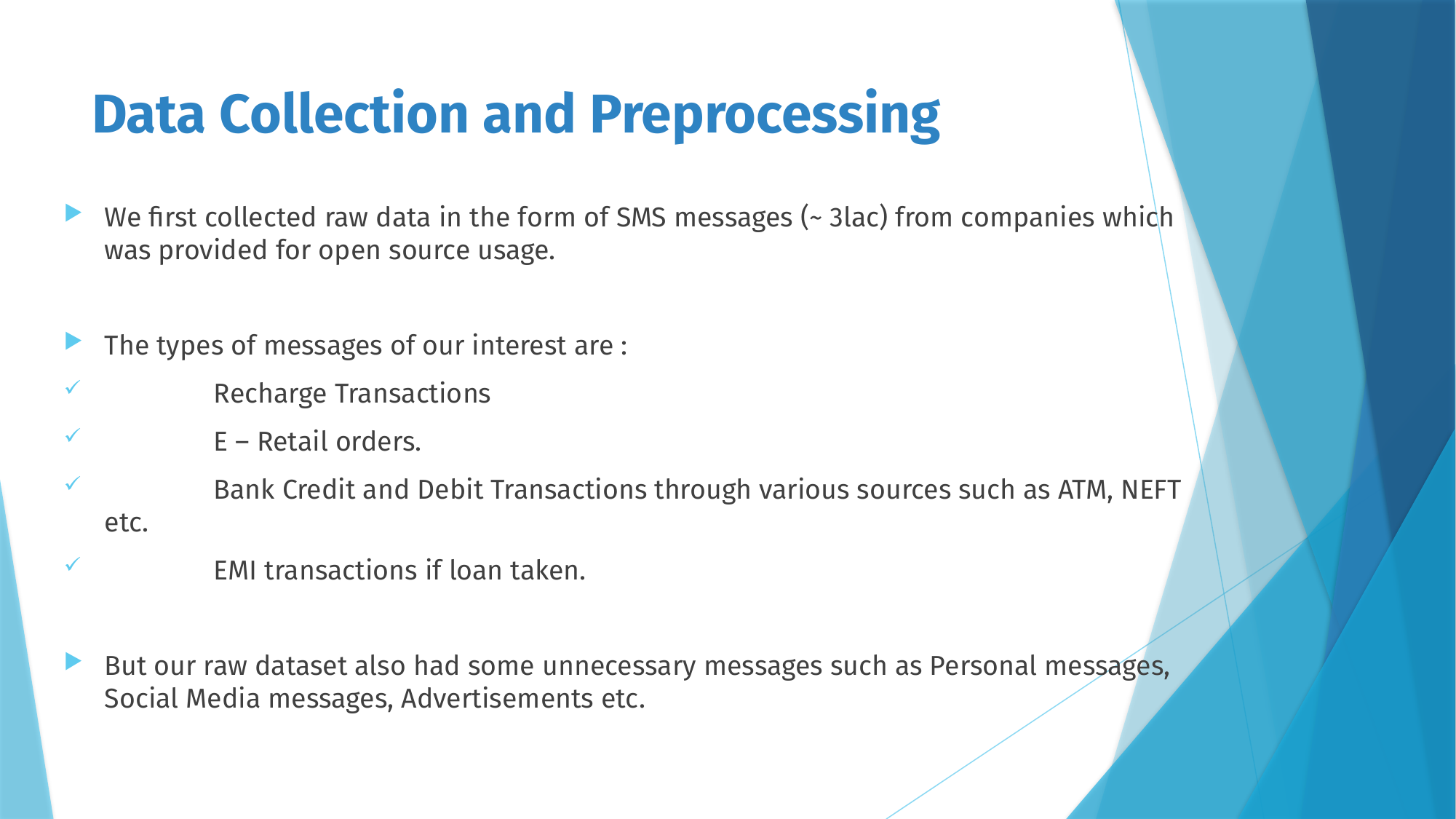

# Data Collection and Preprocessing
We first collected raw data in the form of SMS messages (~ 3lac) from companies which was provided for open source usage.

The types of messages of our interest are :
	Recharge Transactions
	E – Retail orders.
	Bank Credit and Debit Transactions through various sources such as ATM, NEFT  etc.
	EMI transactions if loan taken.

But our raw dataset also had some unnecessary messages such as Personal messages, Social Media messages, Advertisements etc.